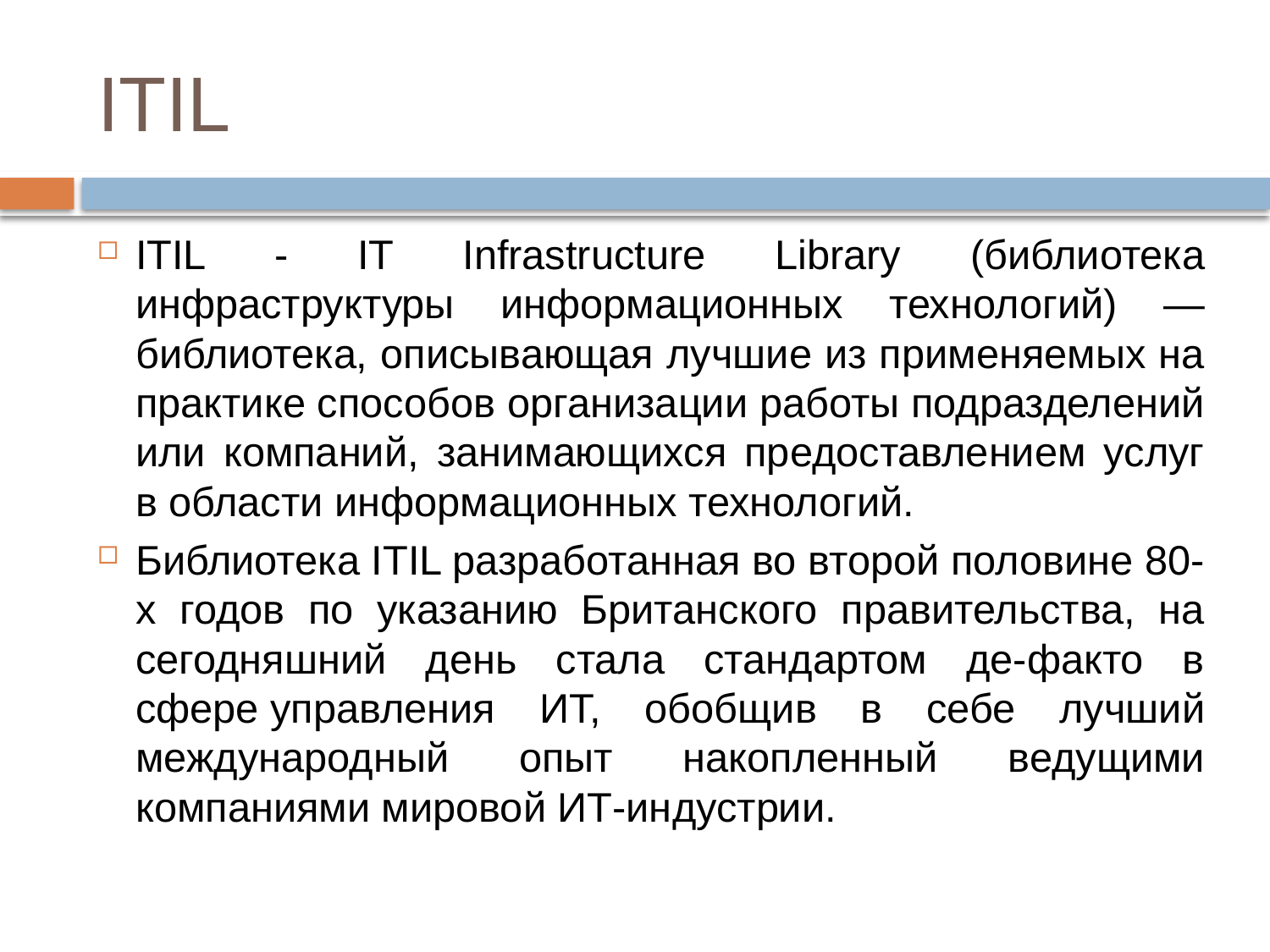

# ITIL
ITIL - IT Infrastructure Library (библиотека инфраструктуры информационных технологий) — библиотека, описывающая лучшие из применяемых на практике способов организации работы подразделений или компаний, занимающихся предоставлением услуг в области информационных технологий.
Библиотека ITIL разработанная во второй половине 80-х годов по указанию Британского правительства, на сегодняшний день стала стандартом де-факто в сфере управления ИТ, обобщив в себе лучший международный опыт накопленный ведущими компаниями мировой ИТ-индустрии.